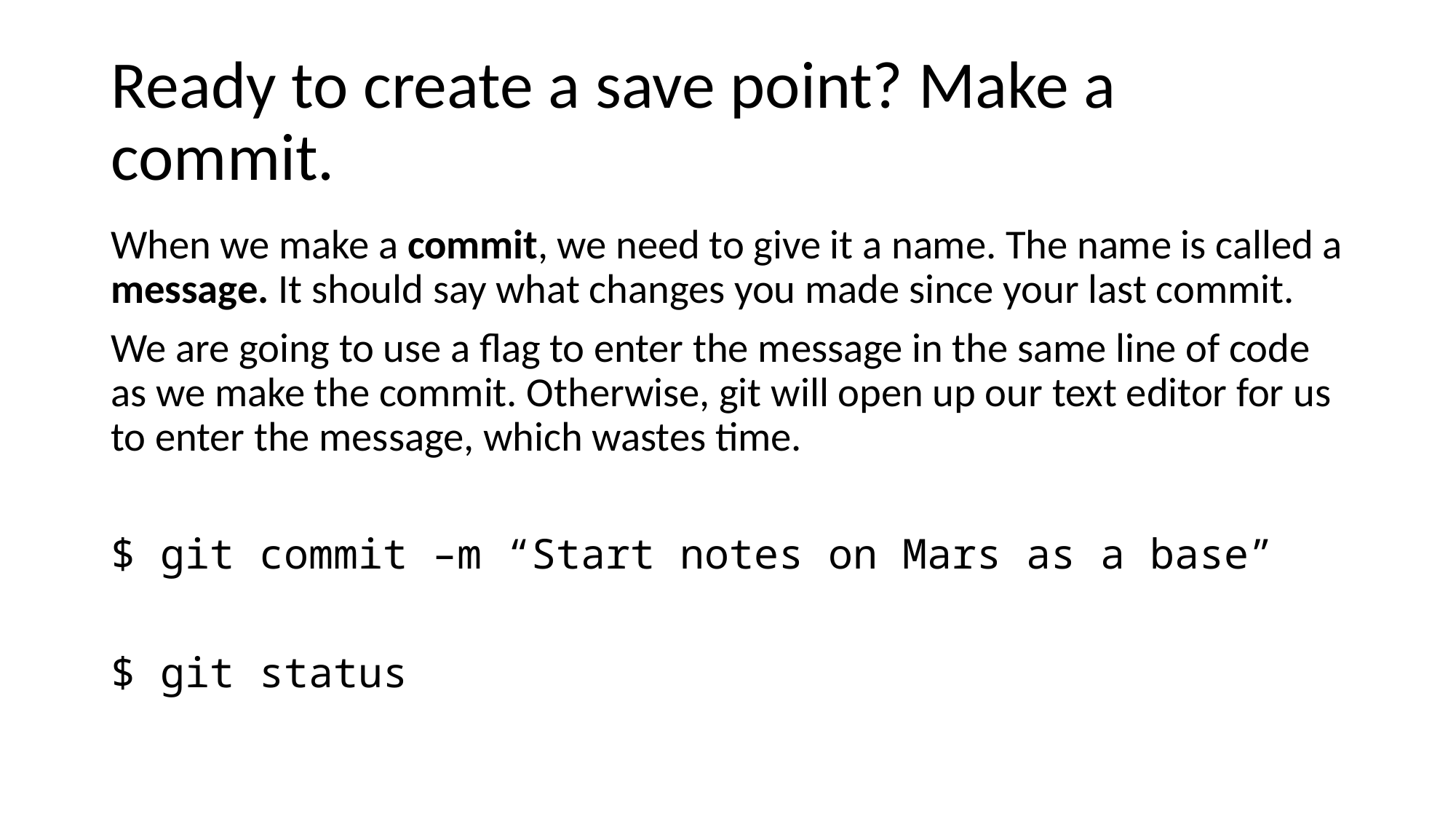

# Ready to create a save point? Make a commit.
When we make a commit, we need to give it a name. The name is called a message. It should say what changes you made since your last commit.
We are going to use a flag to enter the message in the same line of code as we make the commit. Otherwise, git will open up our text editor for us to enter the message, which wastes time.

$ git commit –m “Start notes on Mars as a base”

$ git status